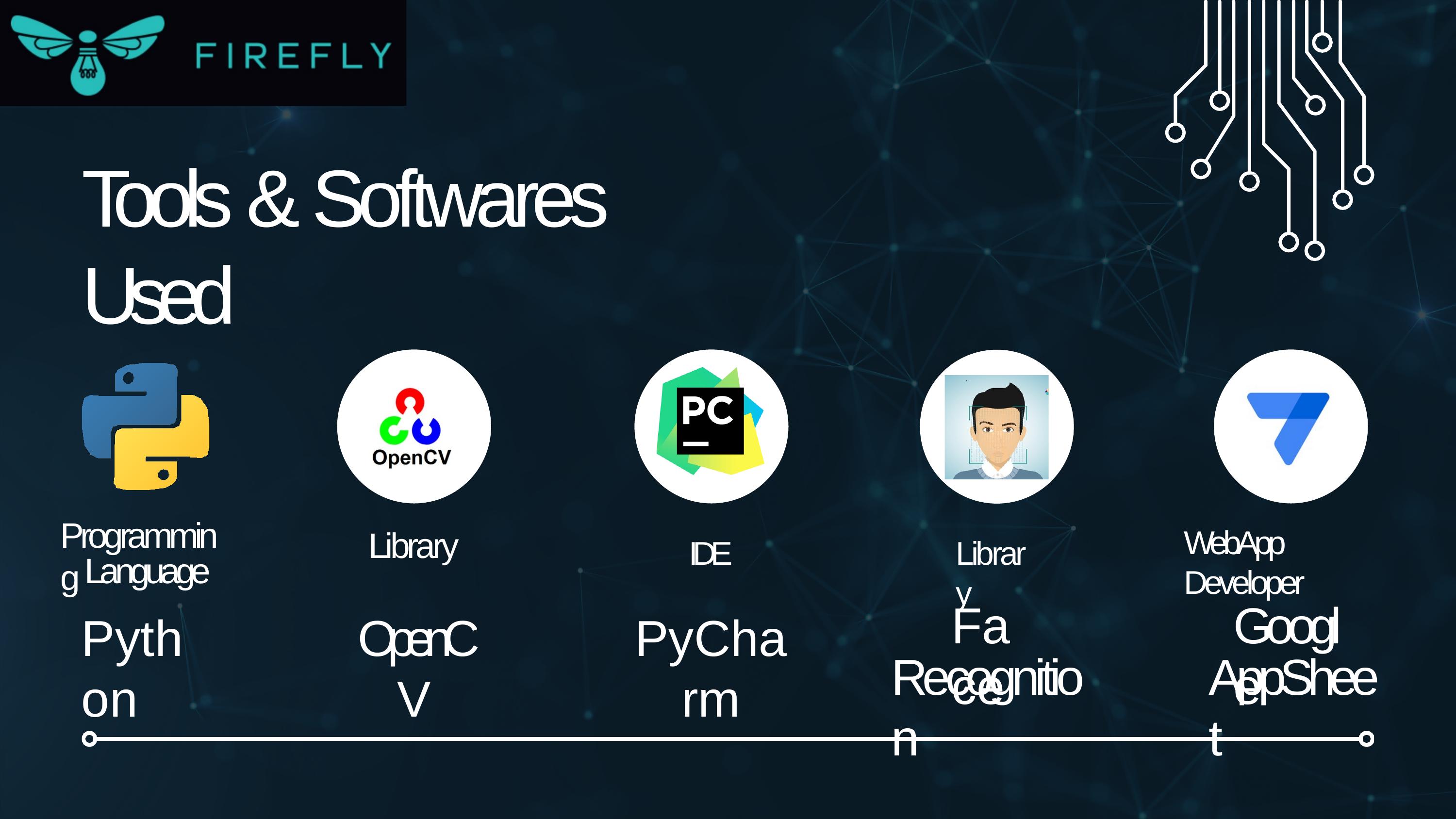

# Tools & Softwares Used

IDE
PyCharm
Programming
WebApp Developer
Library
OpenCV
Library
Language
Python
Face
Google
Recognition
AppSheet